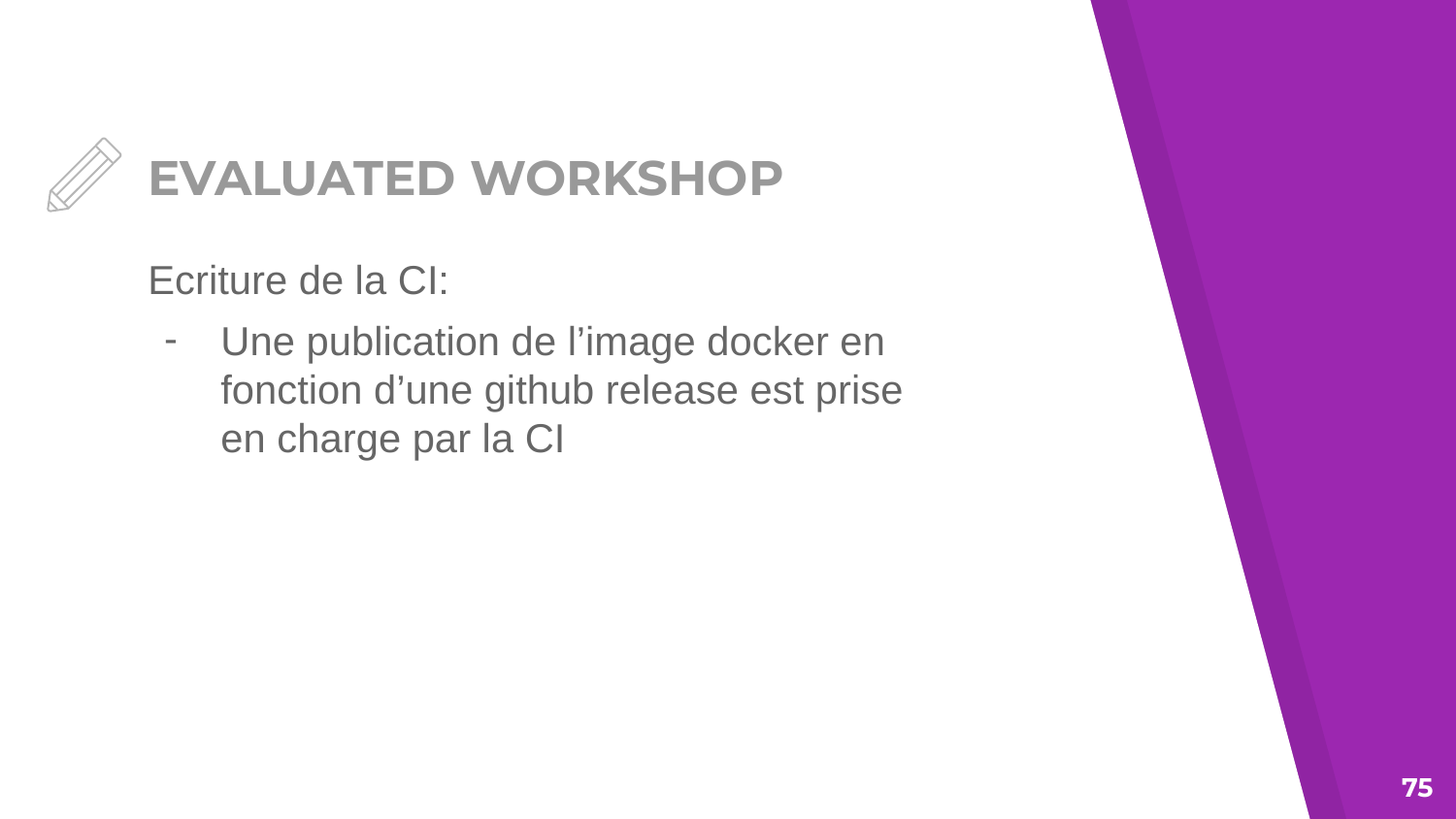

# EVALUATED WORKSHOP
Ecriture de la CI:
Une publication de l’image docker en fonction d’une github release est prise en charge par la CI
75